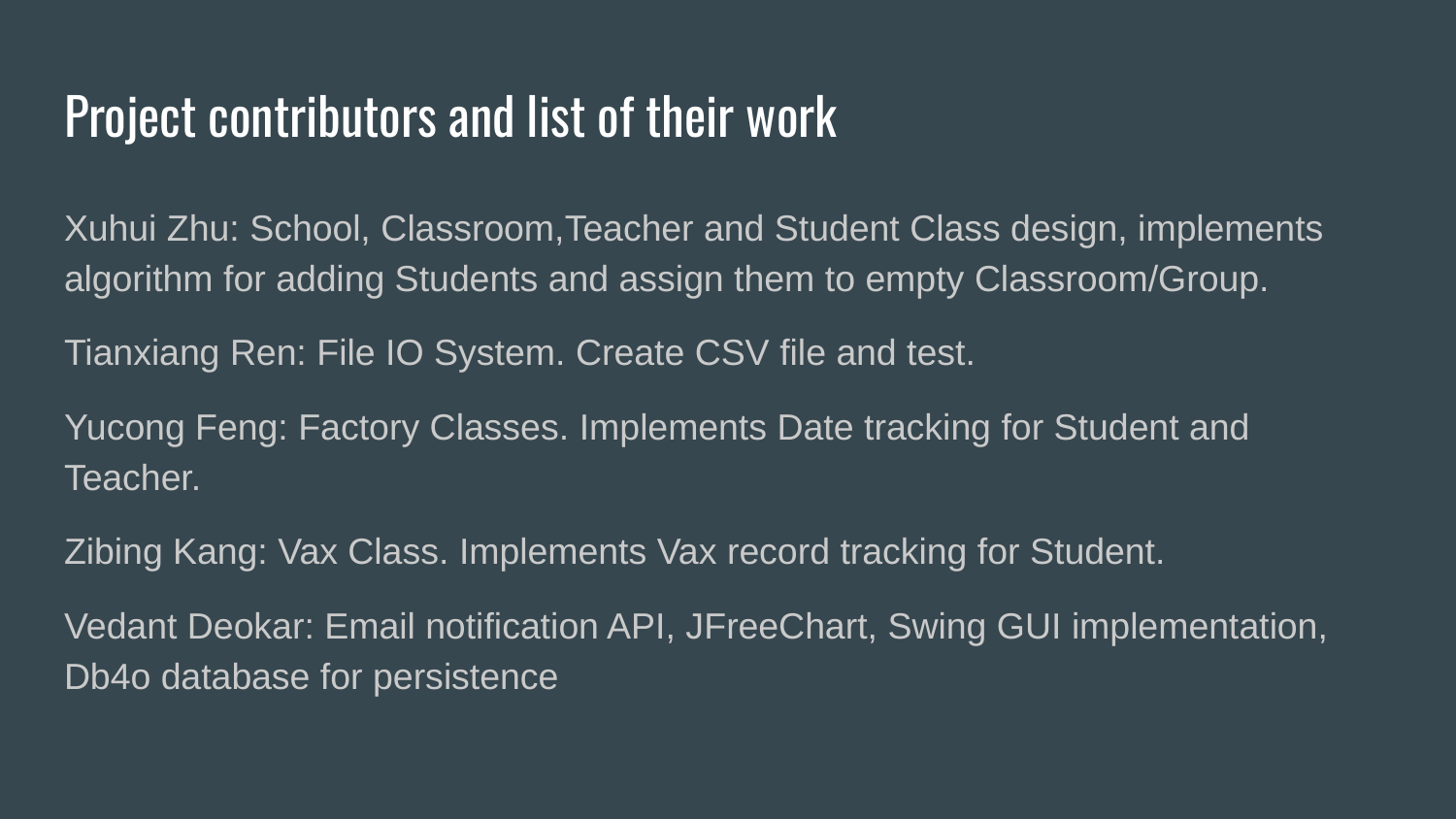

# Project contributors and list of their work
Xuhui Zhu: School, Classroom,Teacher and Student Class design, implements algorithm for adding Students and assign them to empty Classroom/Group.
Tianxiang Ren: File IO System. Create CSV file and test.
Yucong Feng: Factory Classes. Implements Date tracking for Student and Teacher.
Zibing Kang: Vax Class. Implements Vax record tracking for Student.
Vedant Deokar: Email notification API, JFreeChart, Swing GUI implementation, Db4o database for persistence